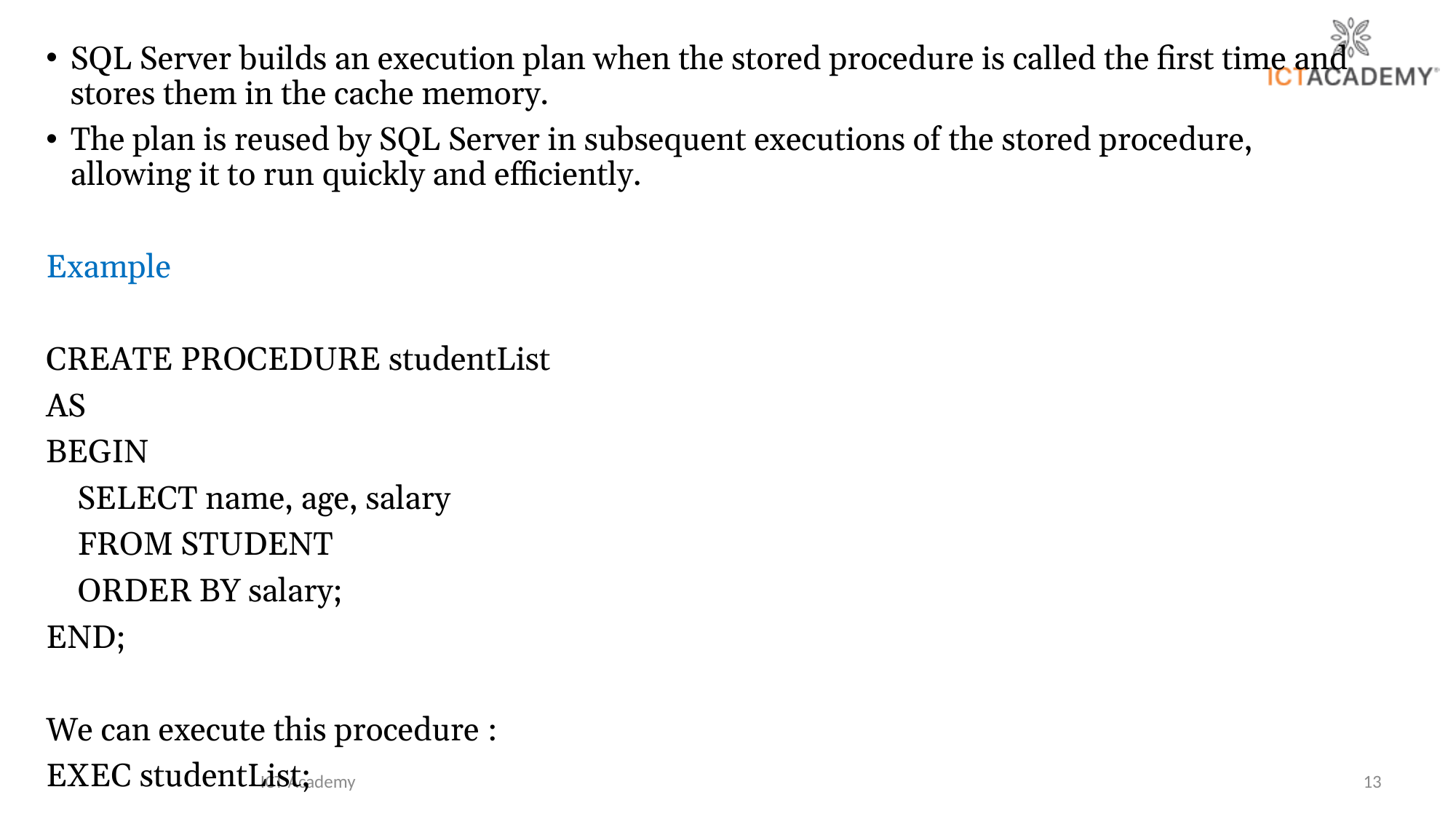

SQL Server builds an execution plan when the stored procedure is called the first time and stores them in the cache memory.
The plan is reused by SQL Server in subsequent executions of the stored procedure, allowing it to run quickly and efficiently.

Example

CREATE PROCEDURE studentList
AS
BEGIN
    SELECT name, age, salary
    FROM STUDENT
    ORDER BY salary;
END;

We can execute this procedure :
EXEC studentList;
ICT Academy
13